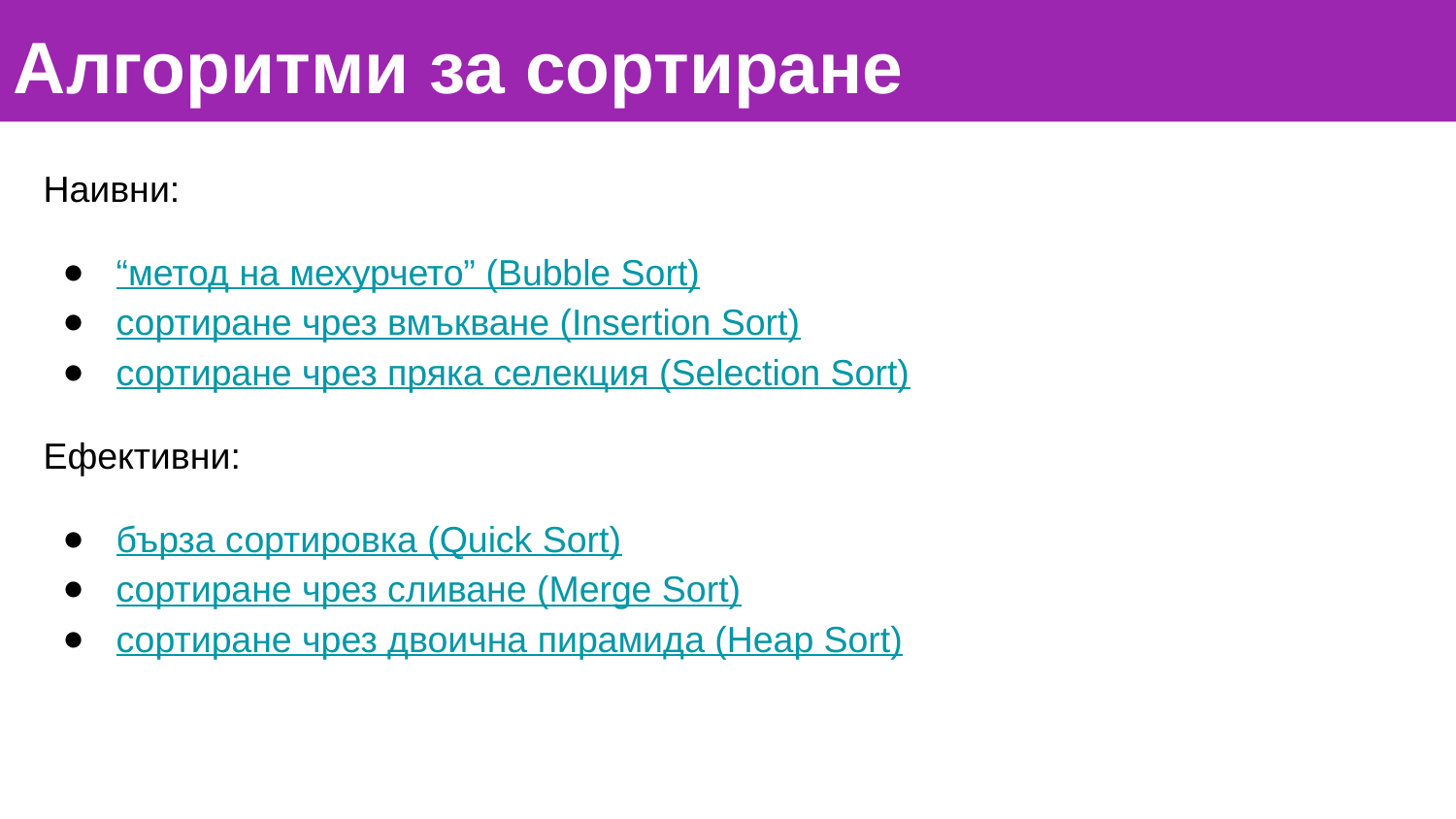

# Алгоритми за сортиране
Наивни:

“метод на мехурчето” (Bubble Sort)
сортиране чрез вмъкване (Insertion Sort)
сортиране чрез пряка селекция (Selection Sort)

Eфективни:

бърза сортировка (Quick Sort)
сортиране чрез сливане (Merge Sort)
сортиране чрез двоична пирамида (Heap Sort)